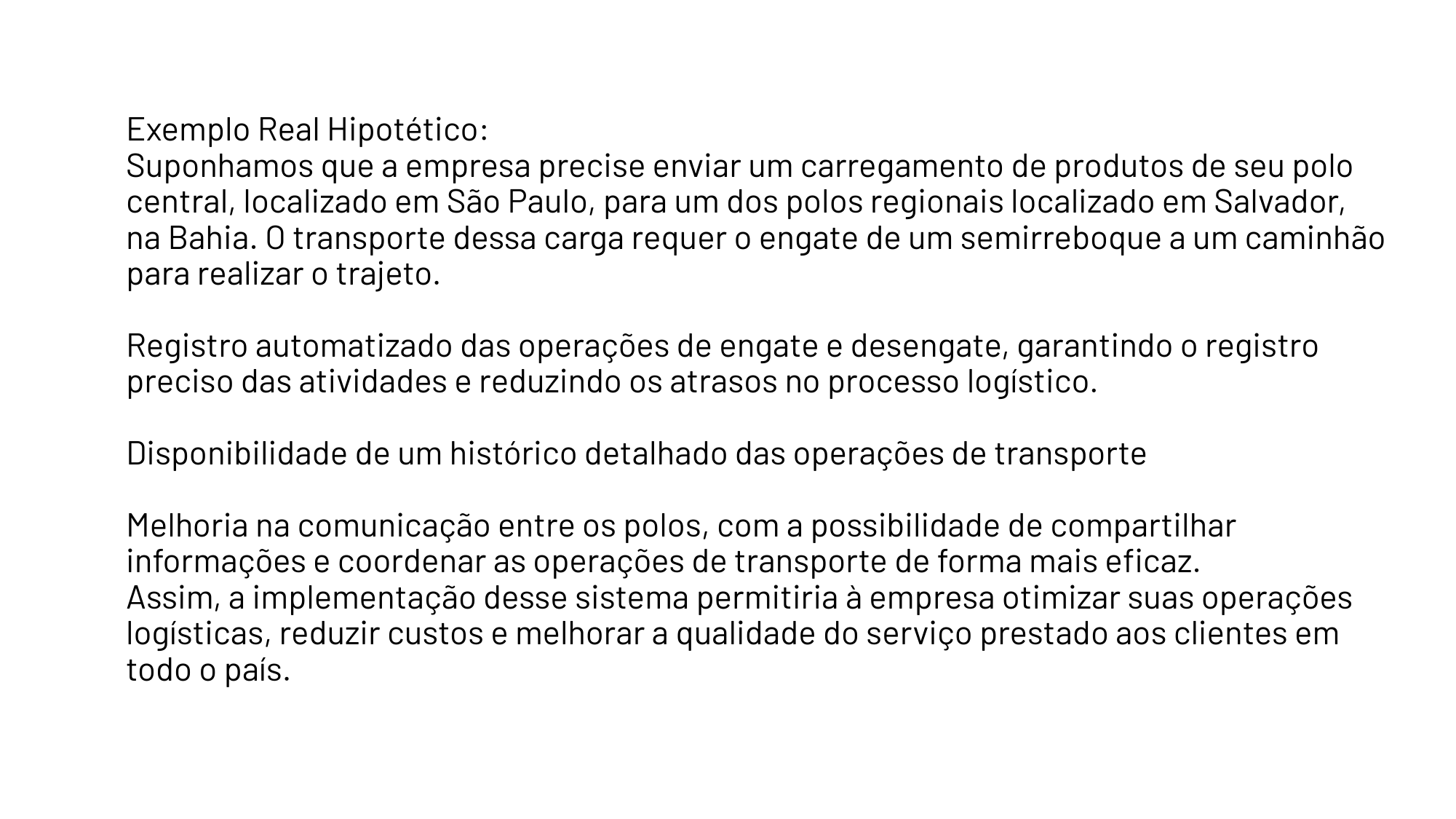

# Exemplo Real Hipotético: Suponhamos que a empresa precise enviar um carregamento de produtos de seu polo central, localizado em São Paulo, para um dos polos regionais localizado em Salvador, na Bahia. O transporte dessa carga requer o engate de um semirreboque a um caminhão para realizar o trajeto. Registro automatizado das operações de engate e desengate, garantindo o registro preciso das atividades e reduzindo os atrasos no processo logístico. Disponibilidade de um histórico detalhado das operações de transporte Melhoria na comunicação entre os polos, com a possibilidade de compartilhar informações e coordenar as operações de transporte de forma mais eficaz. Assim, a implementação desse sistema permitiria à empresa otimizar suas operações logísticas, reduzir custos e melhorar a qualidade do serviço prestado aos clientes em todo o país.